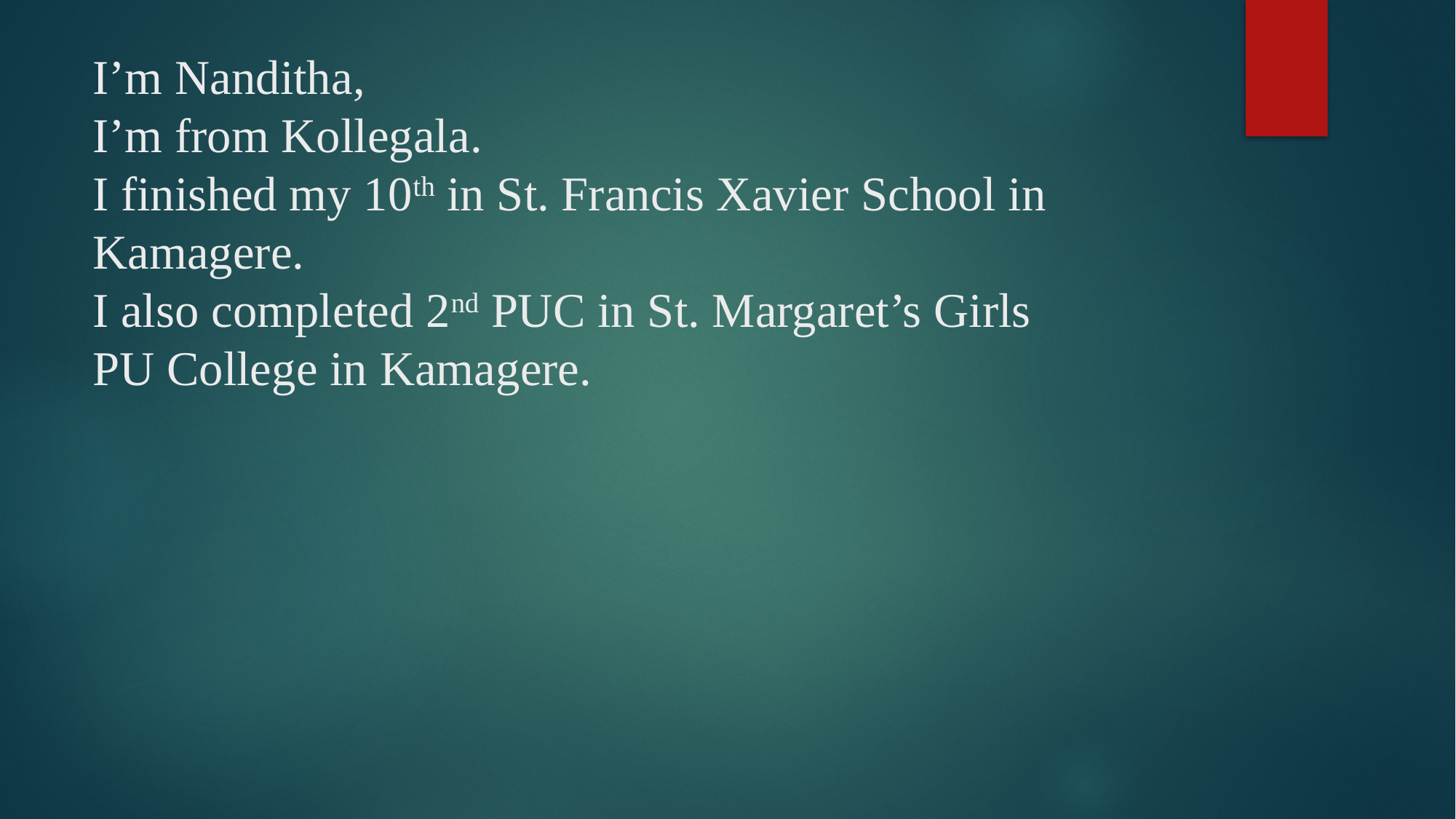

# I’m Nanditha, I’m from Kollegala. I finished my 10th in St. Francis Xavier School in Kamagere. I also completed 2nd PUC in St. Margaret’s Girls PU College in Kamagere.